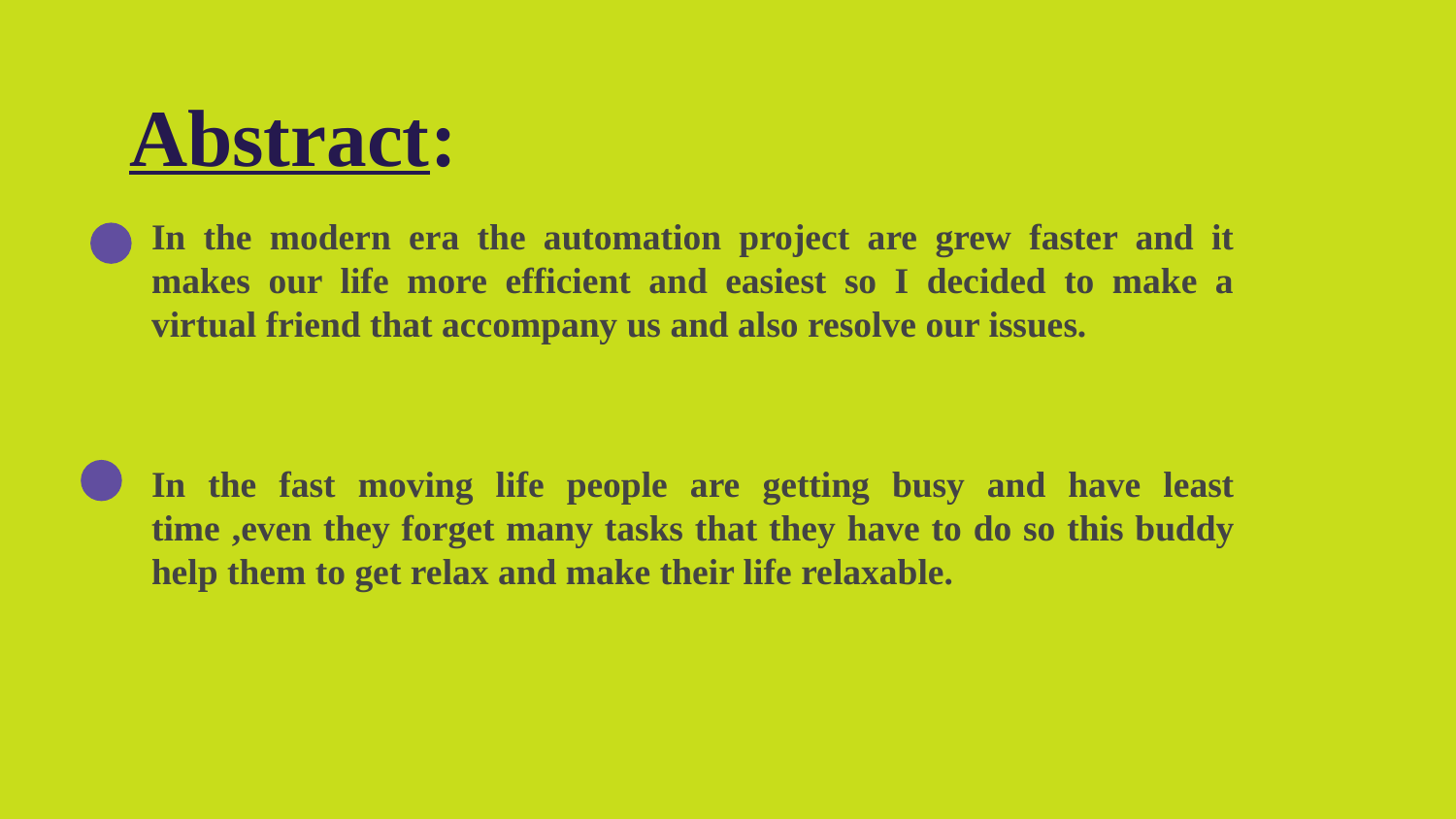

# Abstract:
In the modern era the automation project are grew faster and it makes our life more efficient and easiest so I decided to make a virtual friend that accompany us and also resolve our issues.

In the fast moving life people are getting busy and have least time ,even they forget many tasks that they have to do so this buddy help them to get relax and make their life relaxable.